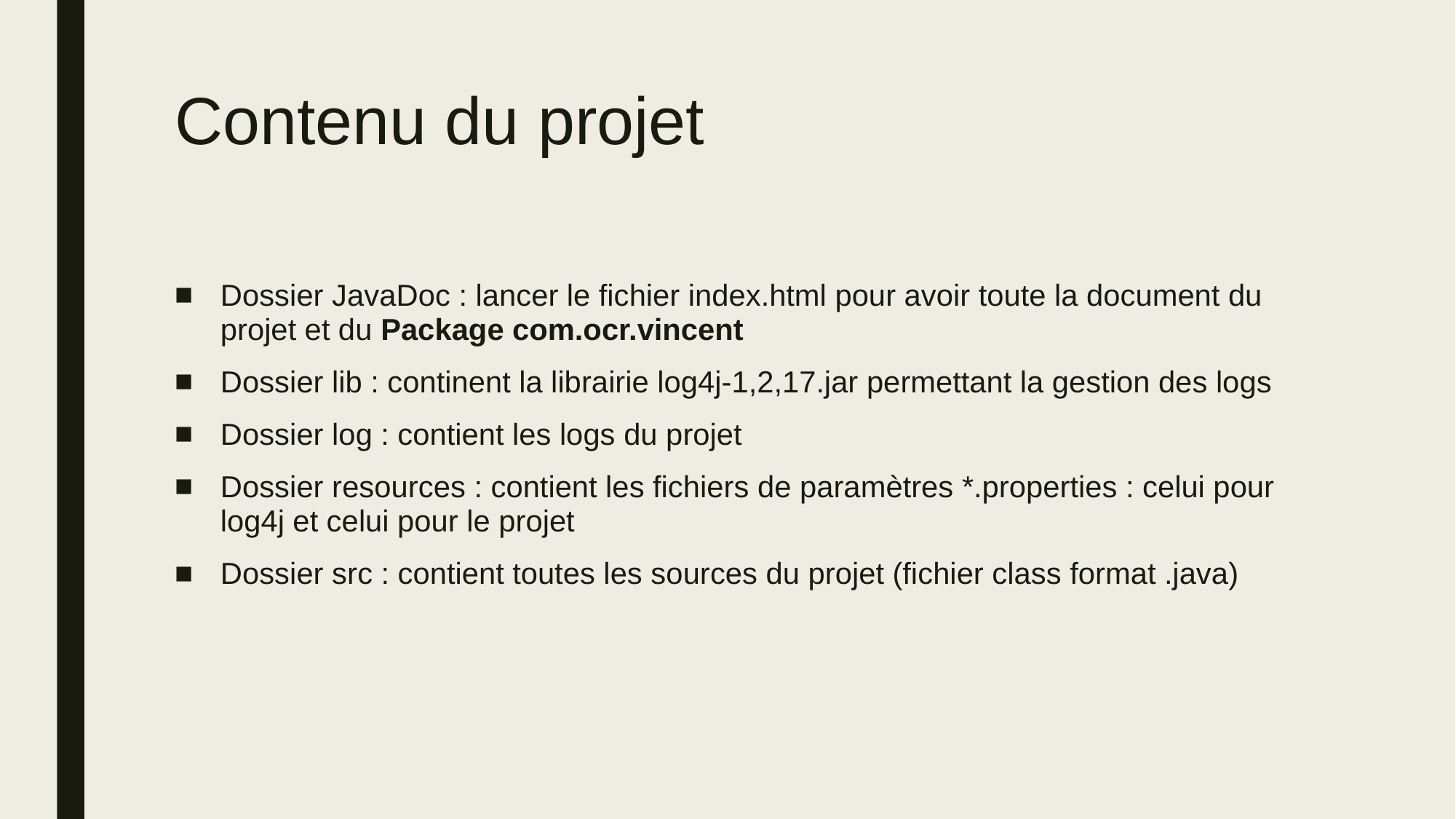

# Contenu du projet
Dossier JavaDoc : lancer le fichier index.html pour avoir toute la document du projet et du Package com.ocr.vincent
Dossier lib : continent la librairie log4j-1,2,17.jar permettant la gestion des logs
Dossier log : contient les logs du projet
Dossier resources : contient les fichiers de paramètres *.properties : celui pour log4j et celui pour le projet
Dossier src : contient toutes les sources du projet (fichier class format .java)